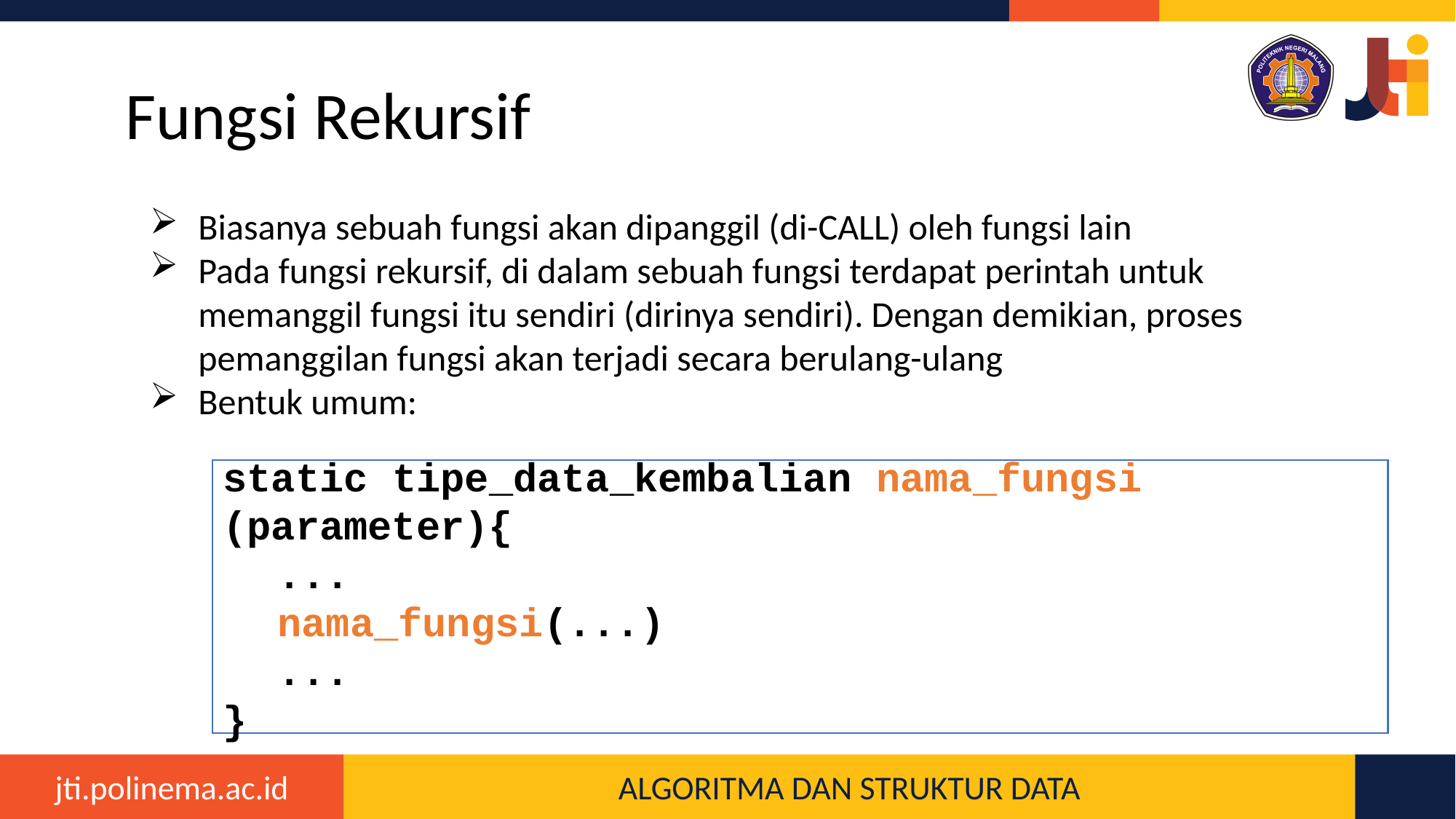

# Fungsi Rekursif
Biasanya sebuah fungsi akan dipanggil (di-CALL) oleh fungsi lain
Pada fungsi rekursif, di dalam sebuah fungsi terdapat perintah untuk memanggil fungsi itu sendiri (dirinya sendiri). Dengan demikian, proses pemanggilan fungsi akan terjadi secara berulang-ulang
Bentuk umum:

static tipe_data_kembalian nama_fungsi (parameter){
...
nama_fungsi(...)
...
}